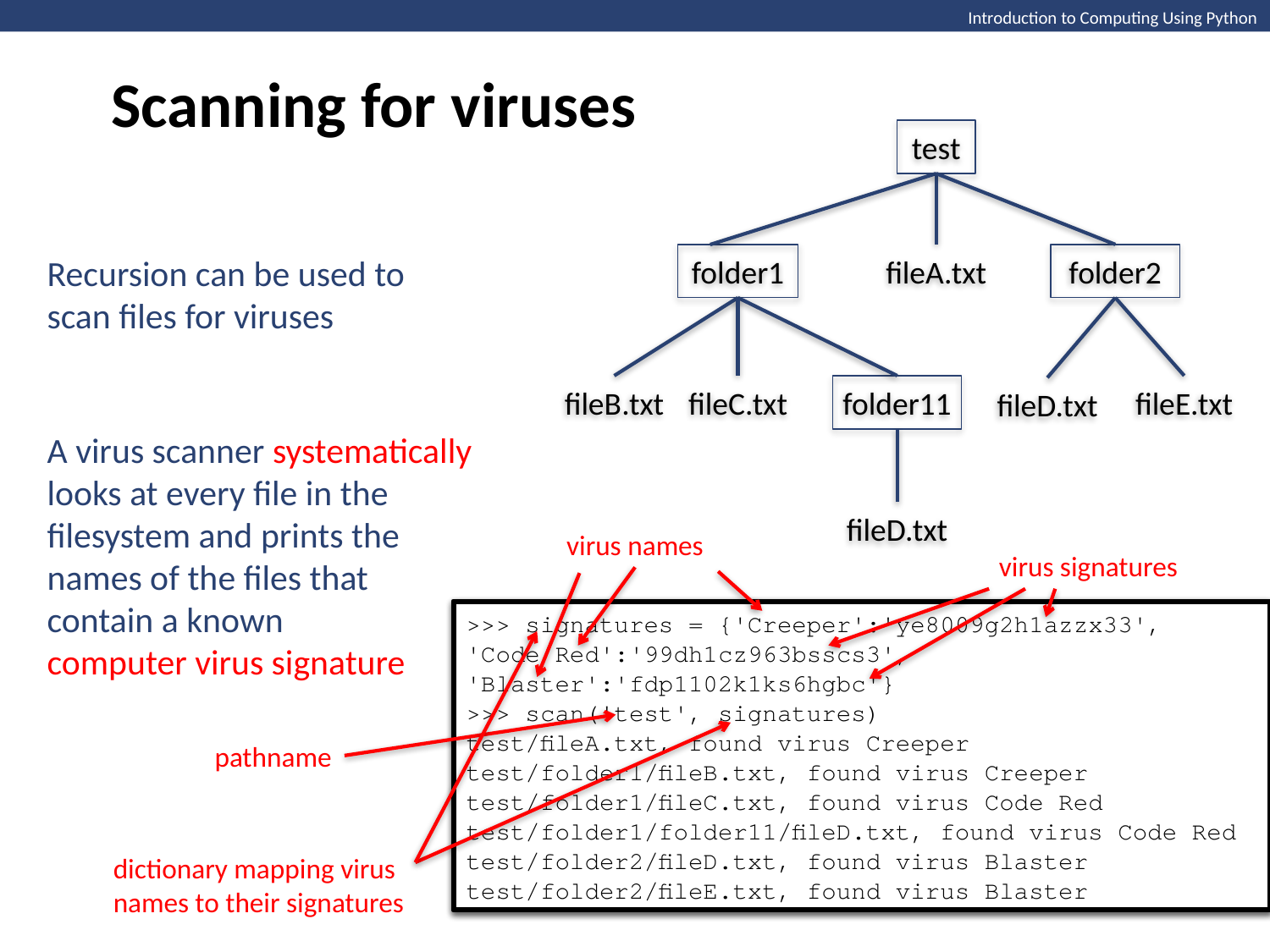

Scanning for viruses
Introduction to Computing Using Python
test
fileA.txt
folder2
folder1
fileC.txt
folder11
fileE.txt
fileB.txt
fileD.txt
fileD.txt
Recursion can be used to scan files for viruses
A virus scanner systematically looks at every file in the filesystem and prints the names of the files that
contain a known
computer virus signature
virus names
virus signatures
>>> signatures = {'Creeper':'ye8009g2h1azzx33',
'Code Red':'99dh1cz963bsscs3',
'Blaster':'fdp1102k1ks6hgbc'}
>>>

>>> signatures = {'Creeper':'ye8009g2h1azzx33',
'Code Red':'99dh1cz963bsscs3',
'Blaster':'fdp1102k1ks6hgbc'}
>>> scan('test', signatures)
test/fileA.txt, found virus Creeper
test/folder1/fileB.txt, found virus Creeper
test/folder1/fileC.txt, found virus Code Red
test/folder1/folder11/fileD.txt, found virus Code Red
test/folder2/fileD.txt, found virus Blaster
test/folder2/fileE.txt, found virus Blaster
pathname
dictionary mapping virus names to their signatures